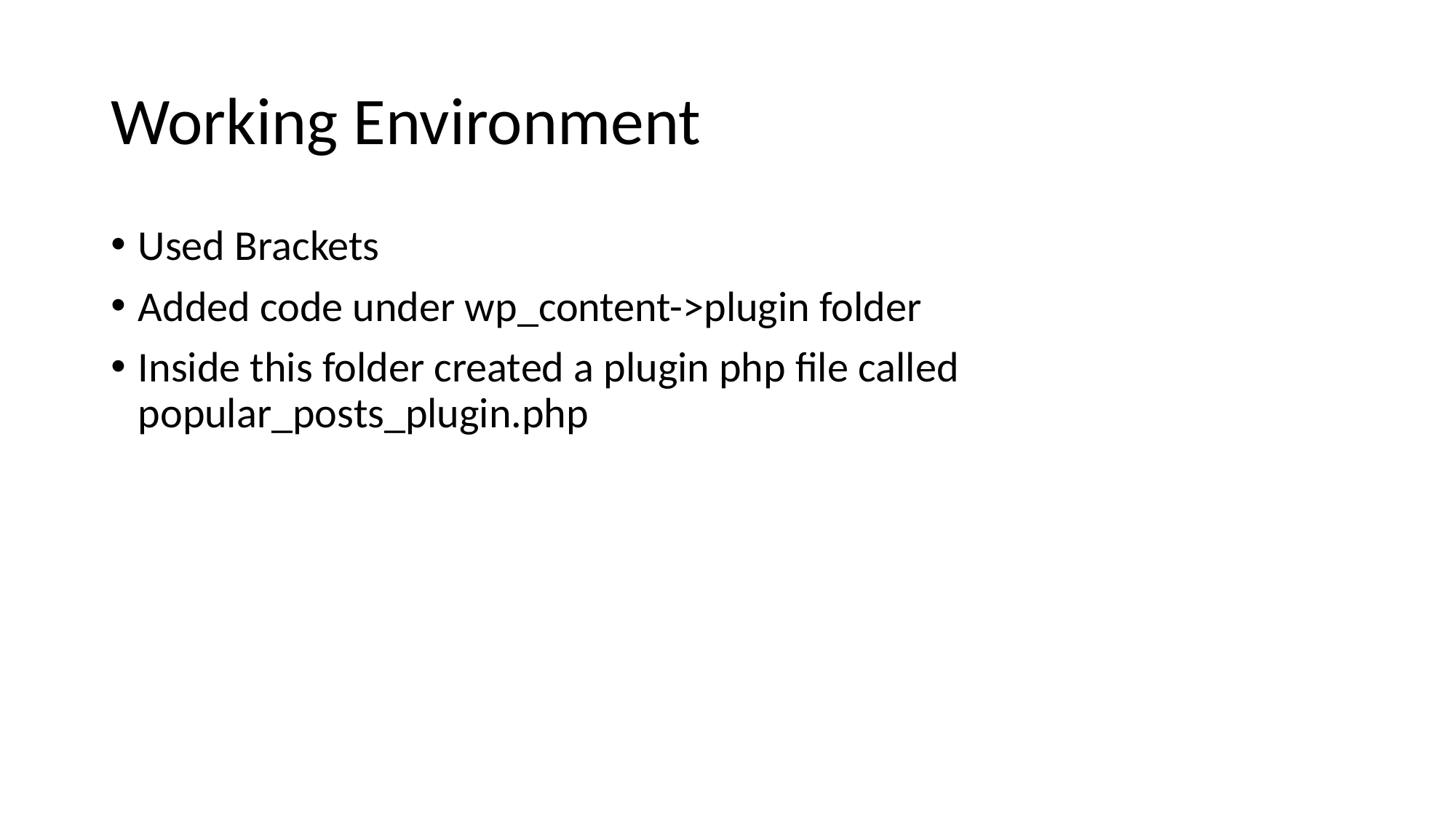

# Working Environment
Used Brackets
Added code under wp_content->plugin folder
Inside this folder created a plugin php file called popular_posts_plugin.php